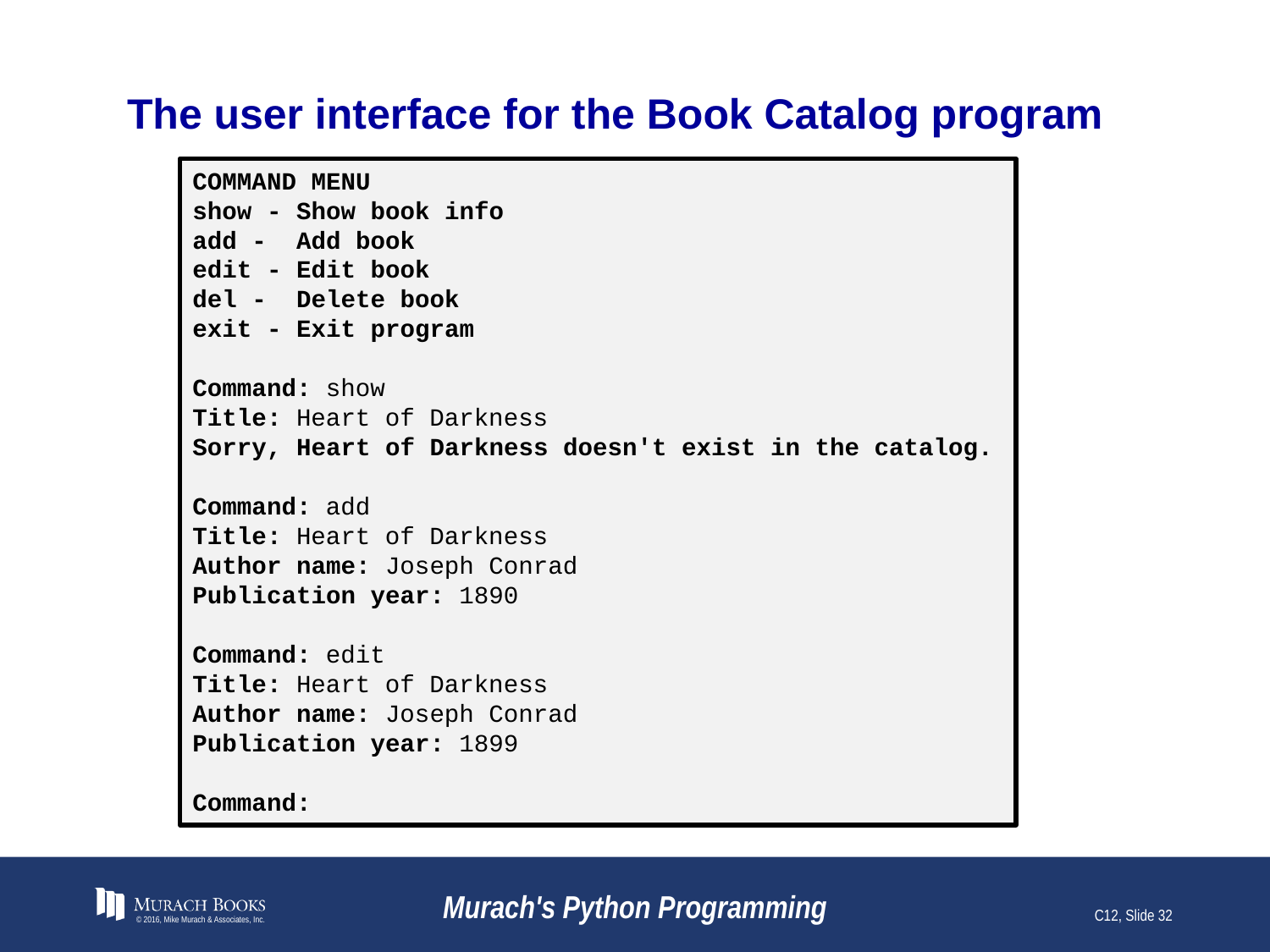

# The user interface for the Book Catalog program
COMMAND MENU
show - Show book info
add -  Add book
edit - Edit book
del -  Delete book
exit - Exit program

Command: show
Title: Heart of Darkness
Sorry, Heart of Darkness doesn't exist in the catalog.

Command: add
Title: Heart of Darkness
Author name: Joseph Conrad
Publication year: 1890

Command: edit
Title: Heart of Darkness
Author name: Joseph Conrad
Publication year: 1899

Command:

© 2016, Mike Murach & Associates, Inc.
Murach's Python Programming

C12, Slide 32